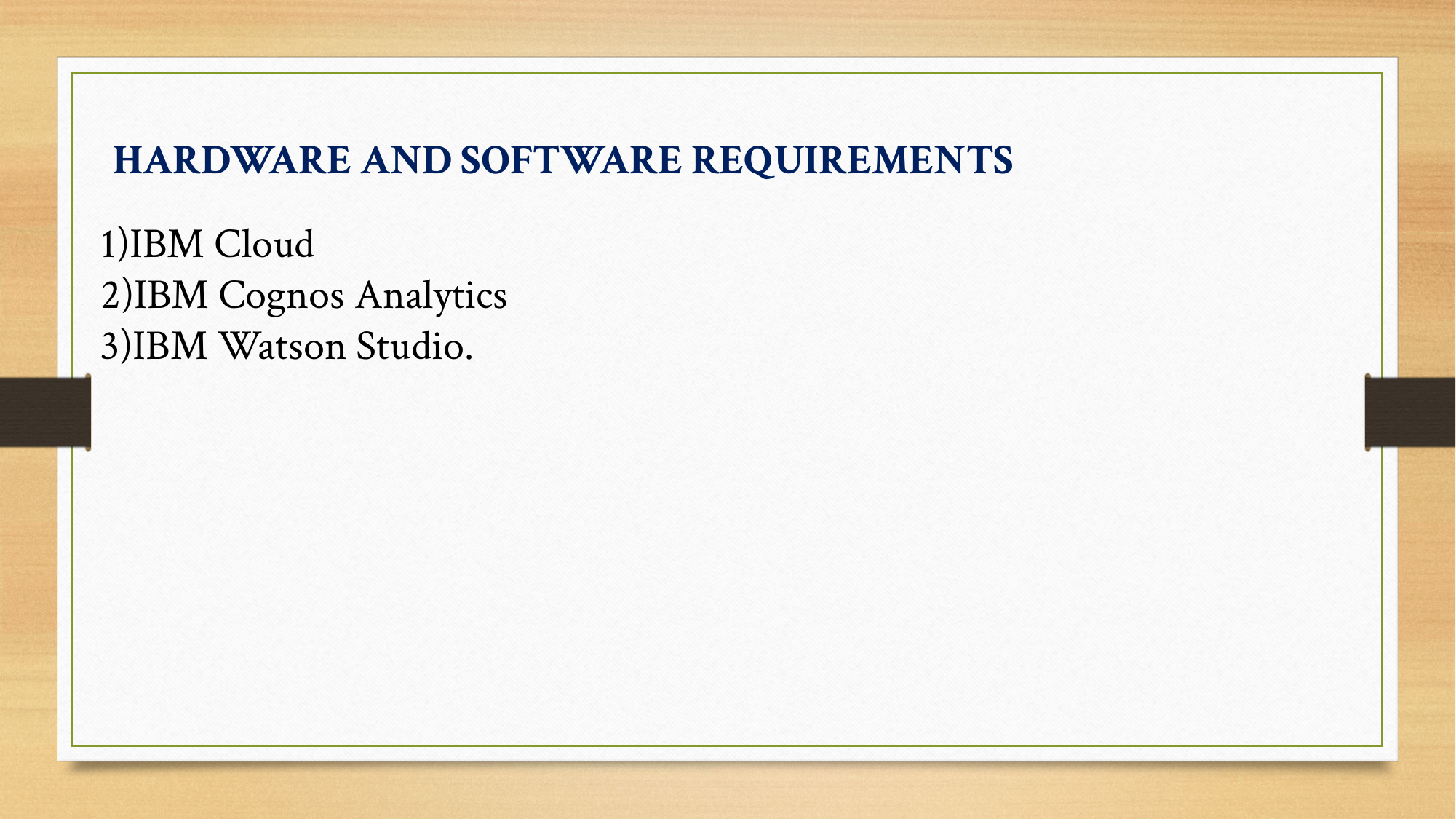

HARDWARE AND SOFTWARE REQUIREMENTS

1)IBM Cloud
2)IBM Cognos Analytics
3)IBM Watson Studio.